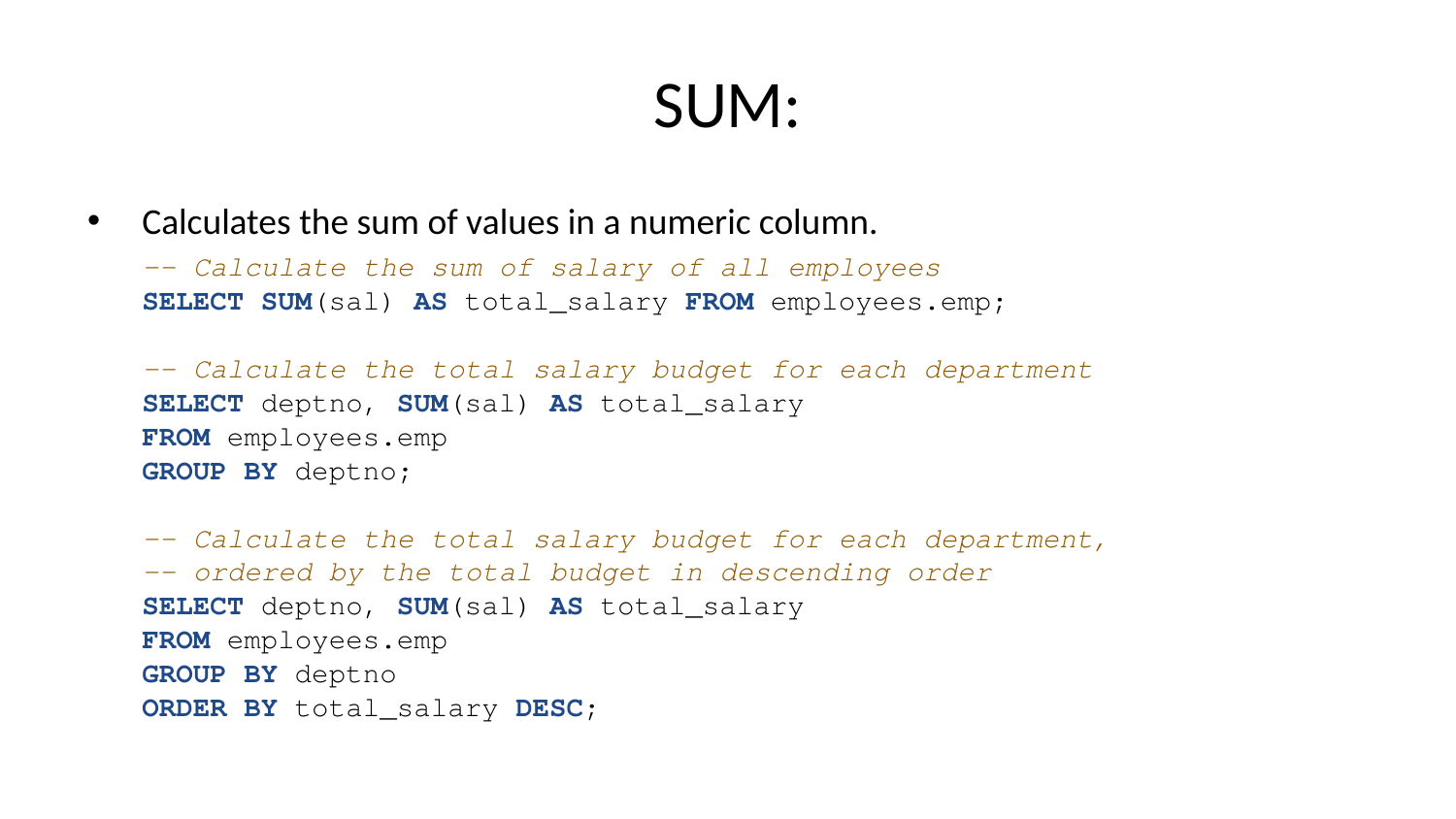

# SUM:
Calculates the sum of values in a numeric column.
-- Calculate the sum of salary of all employees
SELECT SUM(sal) AS total_salary FROM employees.emp;
-- Calculate the total salary budget for each department
SELECT deptno, SUM(sal) AS total_salary
FROM employees.emp
GROUP BY deptno;
-- Calculate the total salary budget for each department,
-- ordered by the total budget in descending order
SELECT deptno, SUM(sal) AS total_salary
FROM employees.emp
GROUP BY deptno
ORDER BY total_salary DESC;